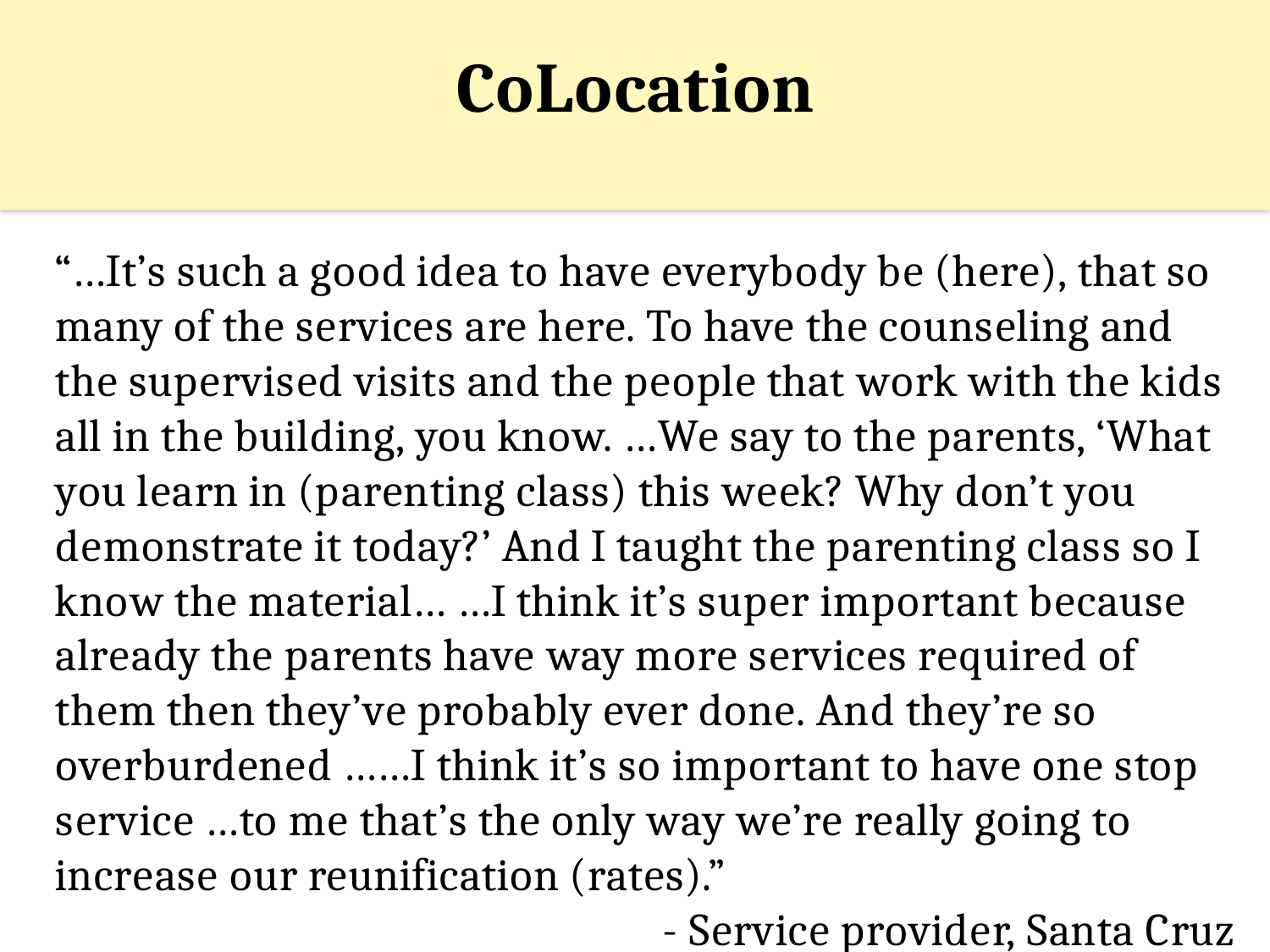

# CoLocation
“…It’s such a good idea to have everybody be (here), that so many of the services are here. To have the counseling and the supervised visits and the people that work with the kids all in the building, you know. …We say to the parents, ‘What you learn in (parenting class) this week? Why don’t you demonstrate it today?’ And I taught the parenting class so I know the material… …I think it’s super important because already the parents have way more services required of them then they’ve probably ever done. And they’re so overburdened ……I think it’s so important to have one stop service …to me that’s the only way we’re really going to increase our reunification (rates).”
- Service provider, Santa Cruz